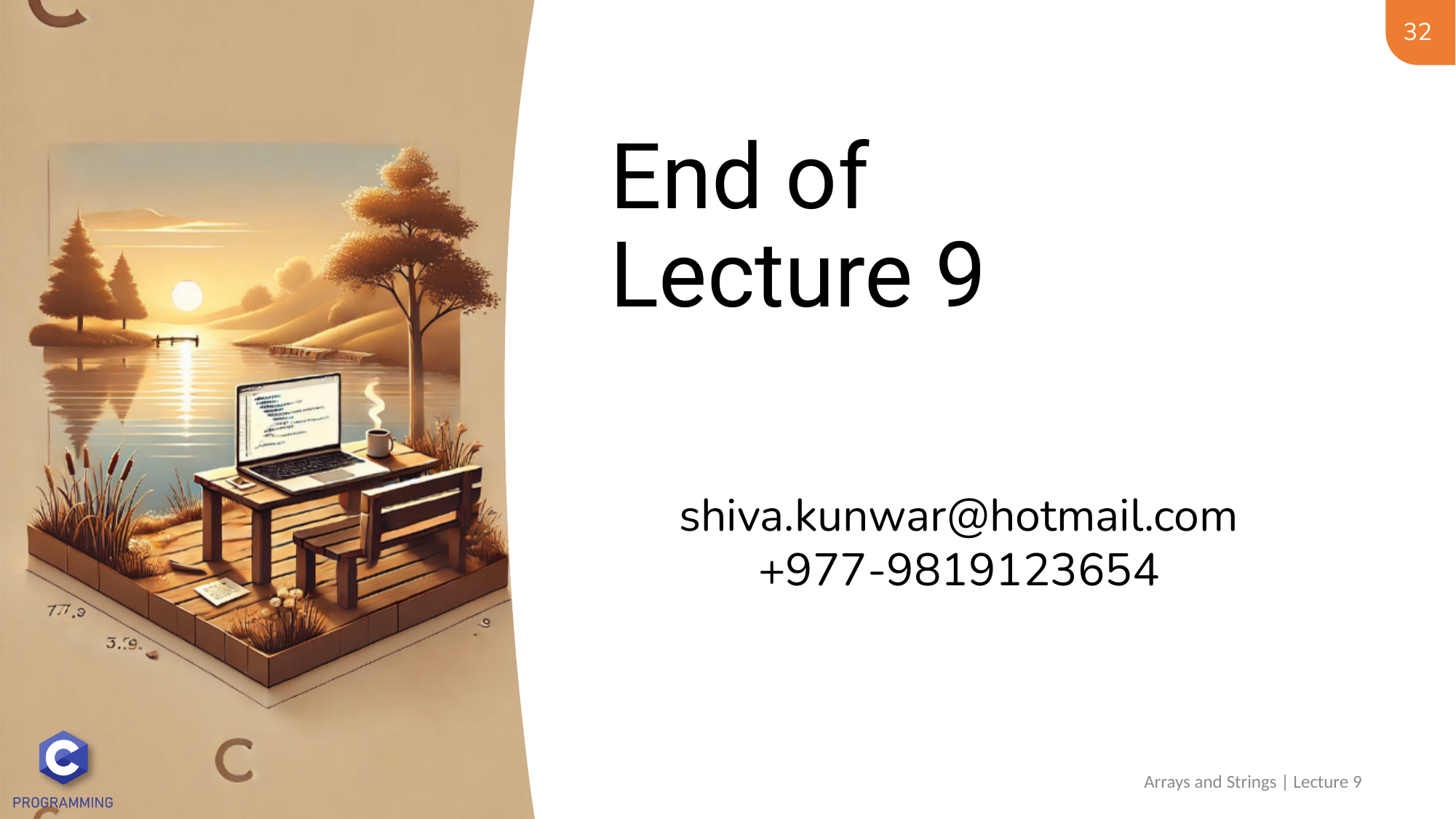

32
# End of Lecture 9
Arrays and Strings | Lecture 9